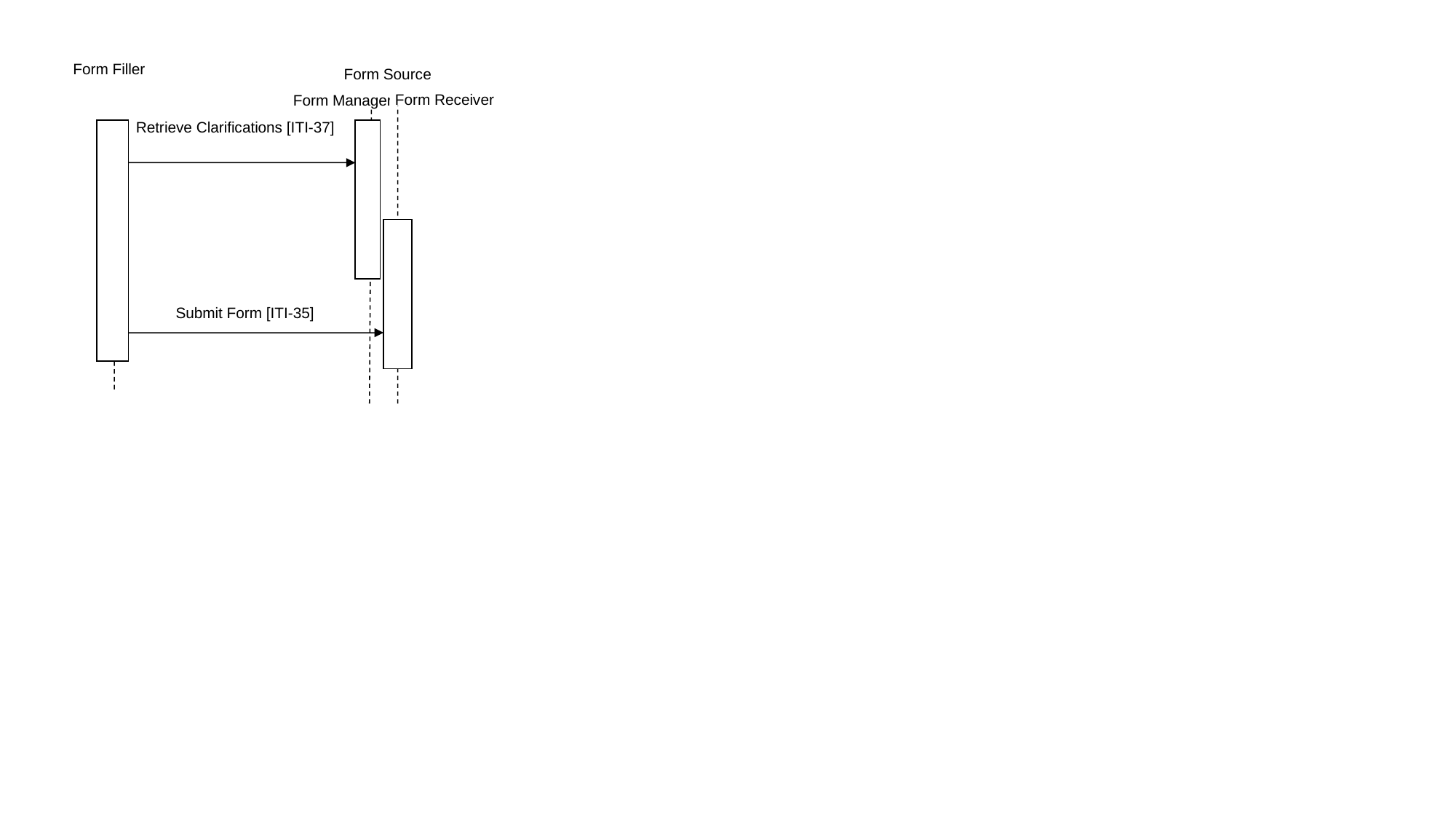

Form Filler
Form Source
Form Receiver

Form Manager

Retrieve Clarifications [ITI-37]

Submit Form [ITI-35]